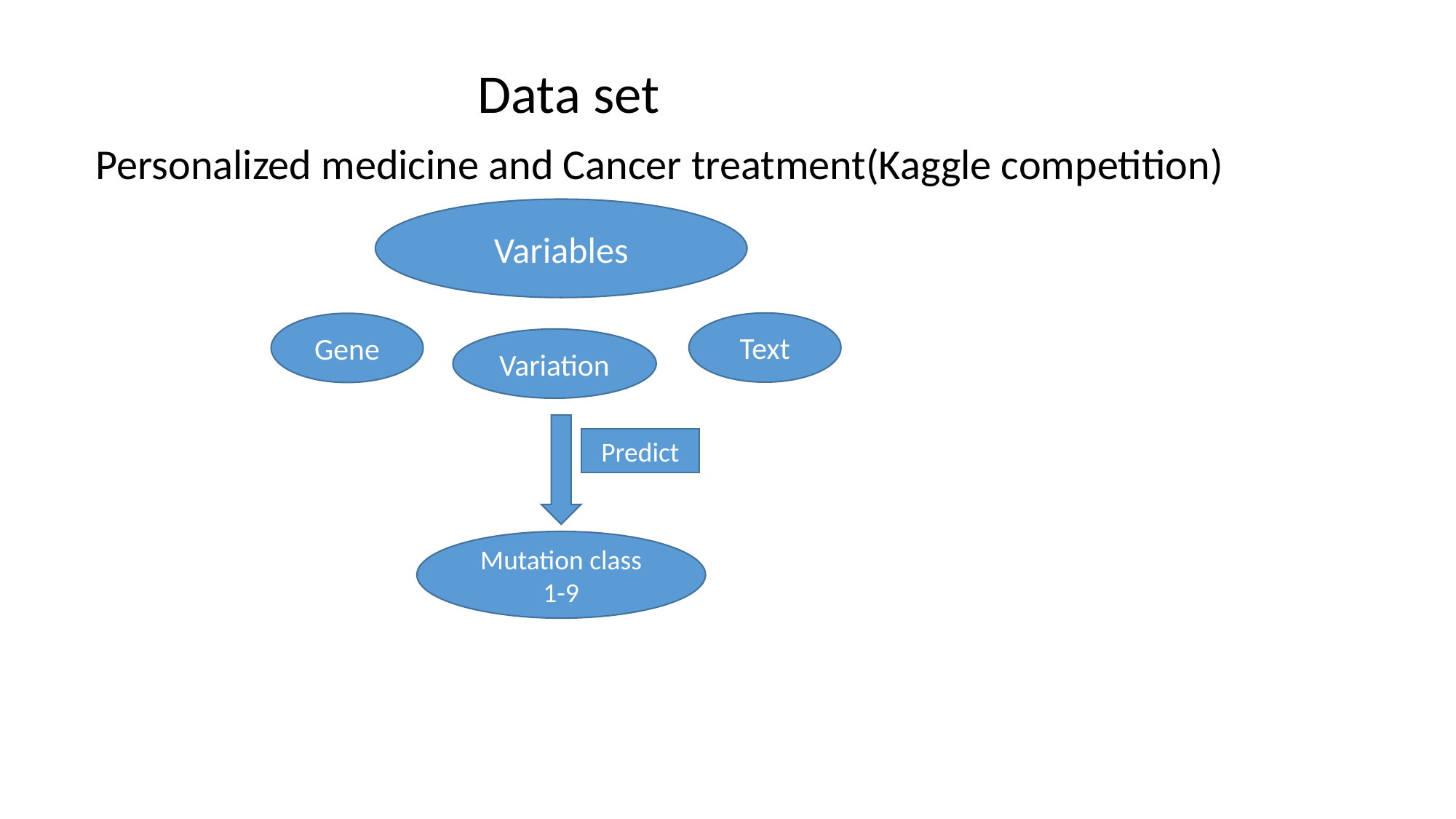

# Data set
Personalized medicine and Cancer treatment(Kaggle competition)
Variables
Text
Gene
Variation

Predict
Mutation class 1-9